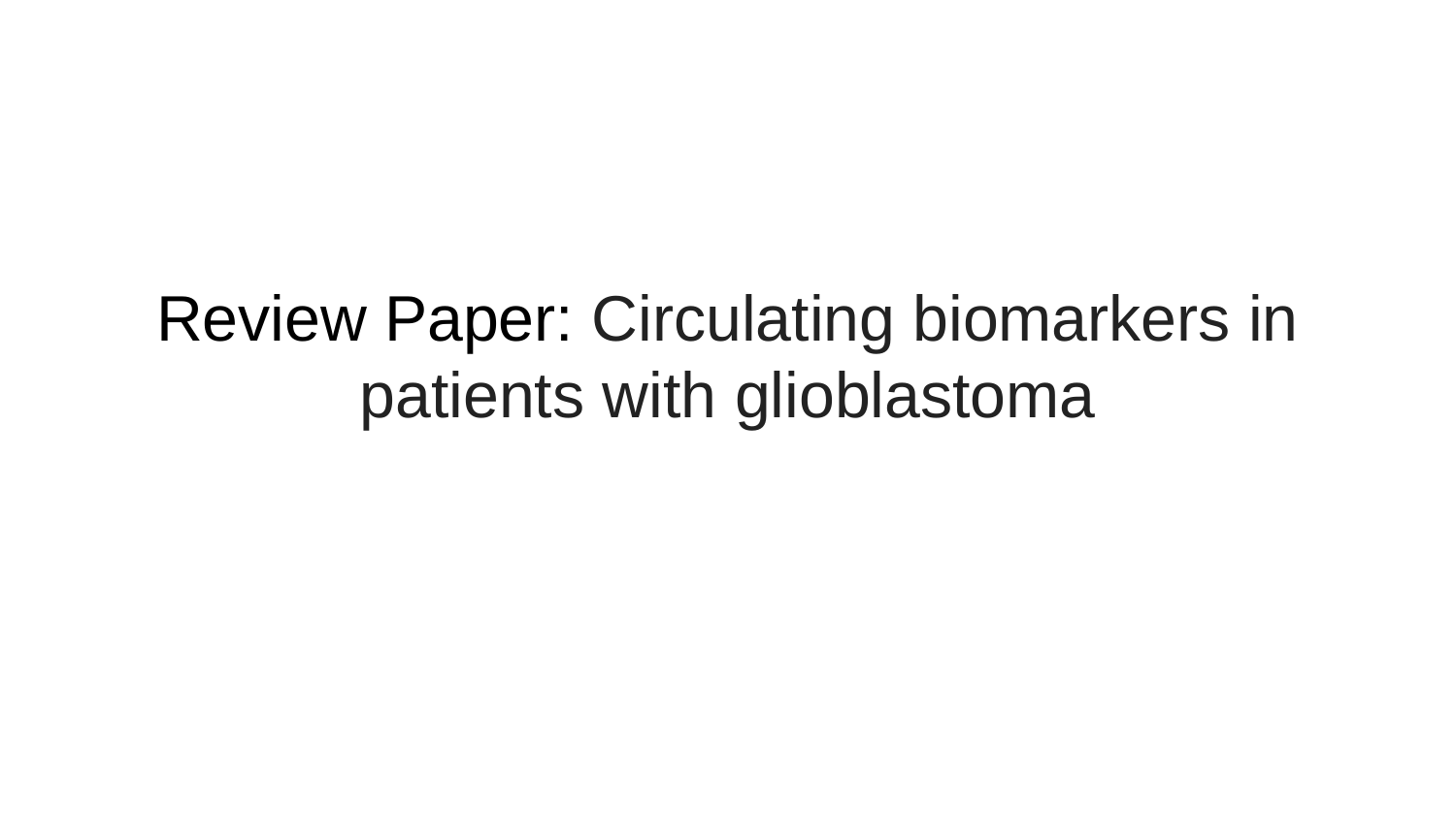

# Review Paper: Circulating biomarkers in patients with glioblastoma